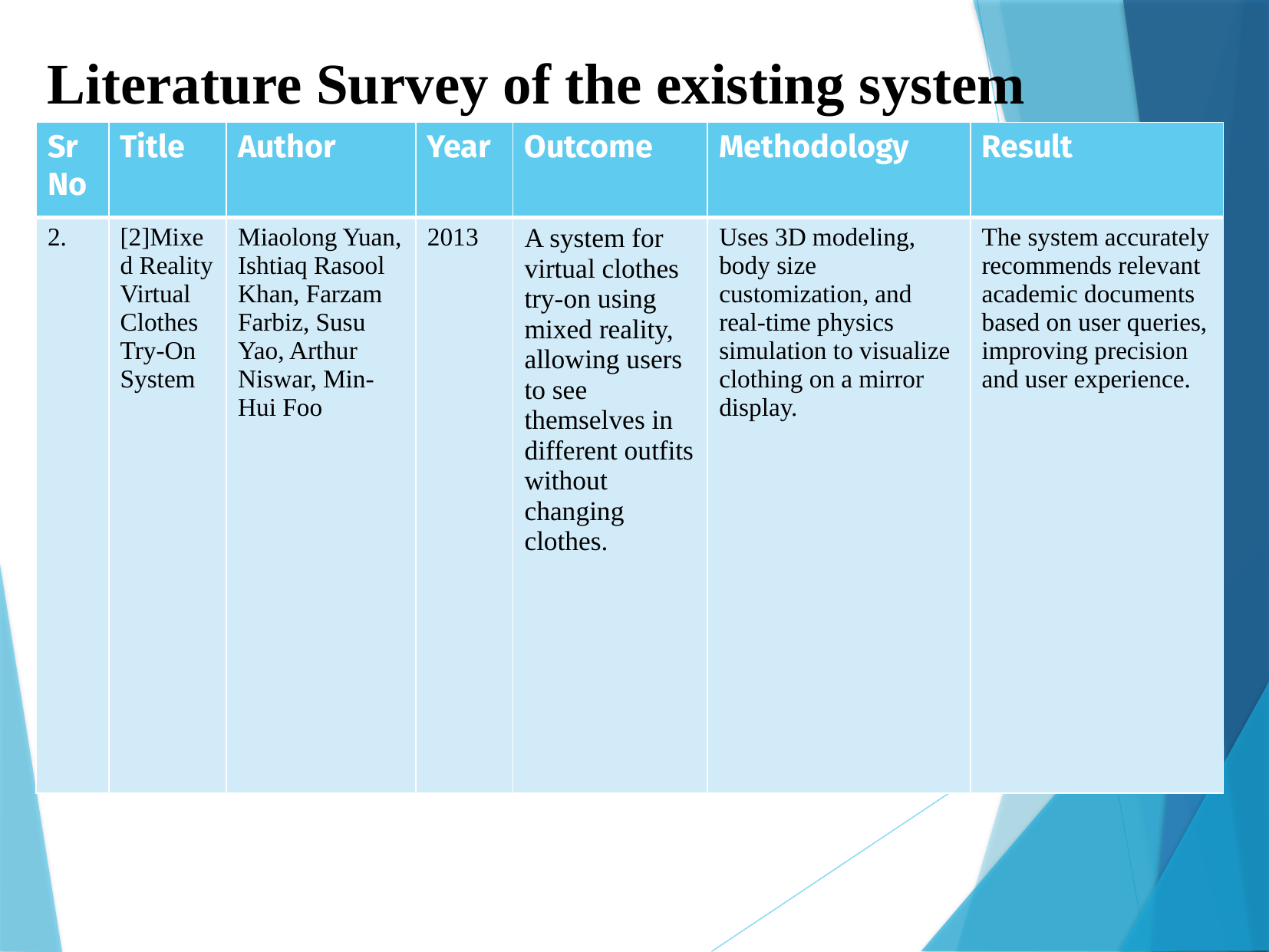

Literature Survey of the existing system
| Sr No | Title | Author | Year | Outcome | Methodology | Result |
| --- | --- | --- | --- | --- | --- | --- |
| 2. | [2]Mixed Reality Virtual Clothes Try-On System | Miaolong Yuan, Ishtiaq Rasool Khan, Farzam Farbiz, Susu Yao, Arthur Niswar, Min-Hui Foo | 2013 | A system for virtual clothes try-on using mixed reality, allowing users to see themselves in different outfits without changing clothes. | Uses 3D modeling, body size customization, and real-time physics simulation to visualize clothing on a mirror display. | The system accurately recommends relevant academic documents based on user queries, improving precision and user experience. |